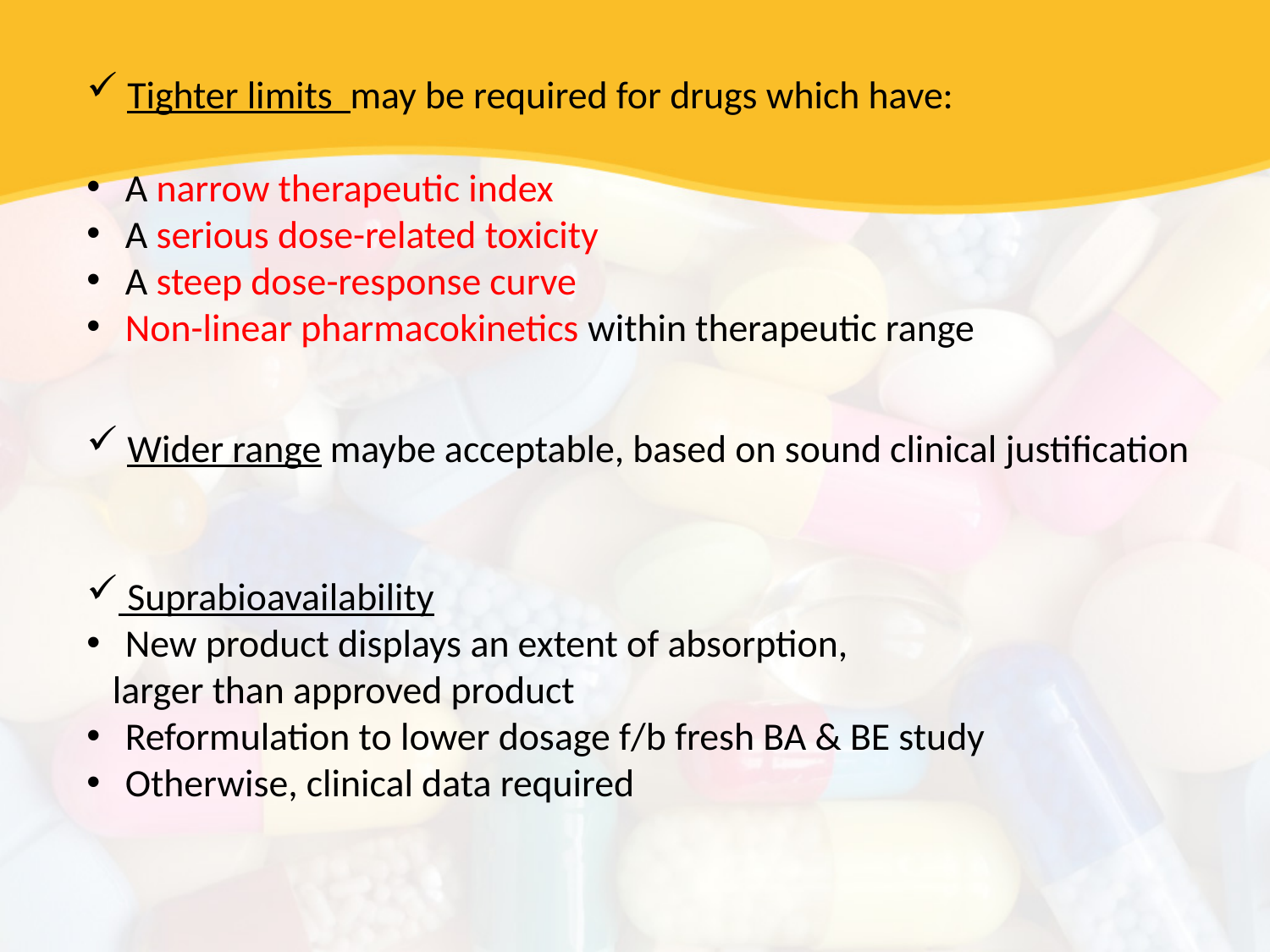

Tighter limits  may be required for drugs which have:

 A narrow therapeutic index
 A serious dose-related toxicity
 A steep dose-response curve
 Non-linear pharmacokinetics within therapeutic range

 Wider range maybe acceptable, based on sound clinical justification

 Suprabioavailability
 New product displays an extent of absorption,
   larger than approved product
 Reformulation to lower dosage f/b fresh BA & BE study
 Otherwise, clinical data required